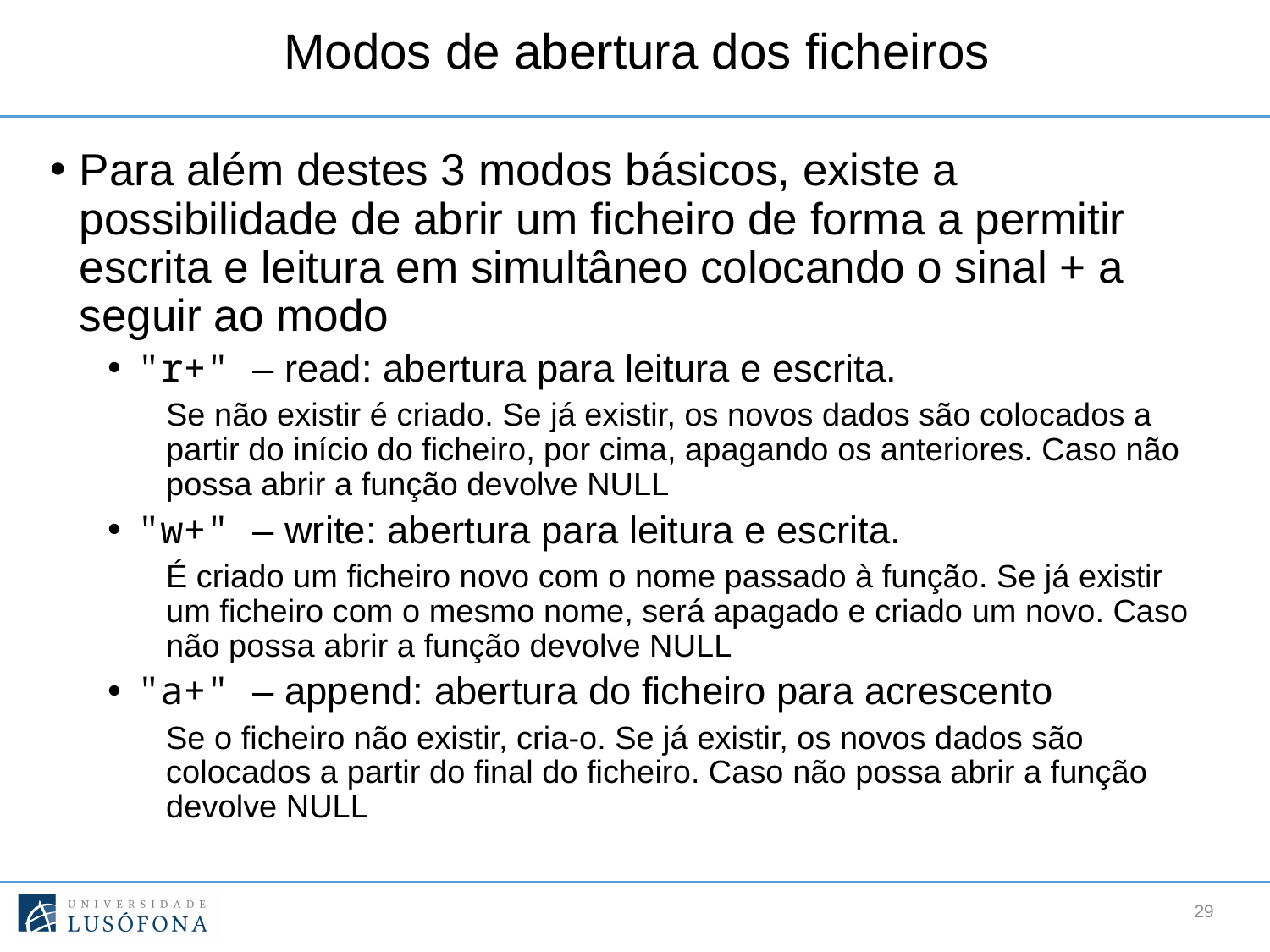

# Modos de abertura dos ficheiros
Para além destes 3 modos básicos, existe a possibilidade de abrir um ficheiro de forma a permitir escrita e leitura em simultâneo colocando o sinal + a seguir ao modo
"r+" – read: abertura para leitura e escrita.
Se não existir é criado. Se já existir, os novos dados são colocados a partir do início do ficheiro, por cima, apagando os anteriores. Caso não possa abrir a função devolve NULL
"w+" – write: abertura para leitura e escrita.
É criado um ficheiro novo com o nome passado à função. Se já existir um ficheiro com o mesmo nome, será apagado e criado um novo. Caso não possa abrir a função devolve NULL
"a+" – append: abertura do ficheiro para acrescento
Se o ficheiro não existir, cria-o. Se já existir, os novos dados são colocados a partir do final do ficheiro. Caso não possa abrir a função devolve NULL
29